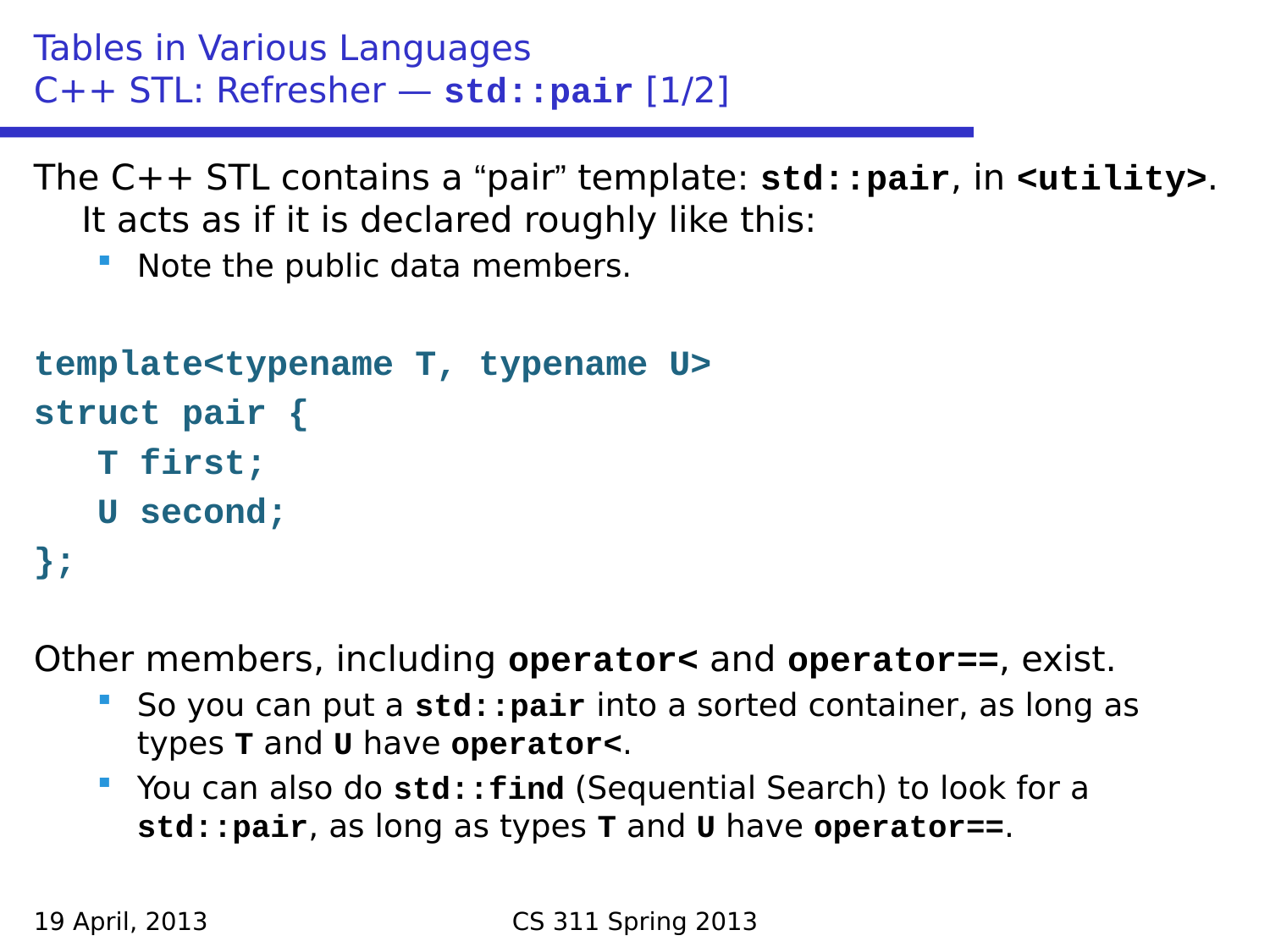

# Tables in Various Languages C++ STL: Refresher — std::pair [1/2]
The C++ STL contains a “pair” template: std::pair, in <utility>. It acts as if it is declared roughly like this:
Note the public data members.

template<typename T, typename U>
struct pair {
   T first;
   U second;
};

Other members, including operator< and operator==, exist.
So you can put a std::pair into a sorted container, as long as types T and U have operator<.
You can also do std::find (Sequential Search) to look for a std::pair, as long as types T and U have operator==.
19 April, 2013
CS 311 Spring 2013